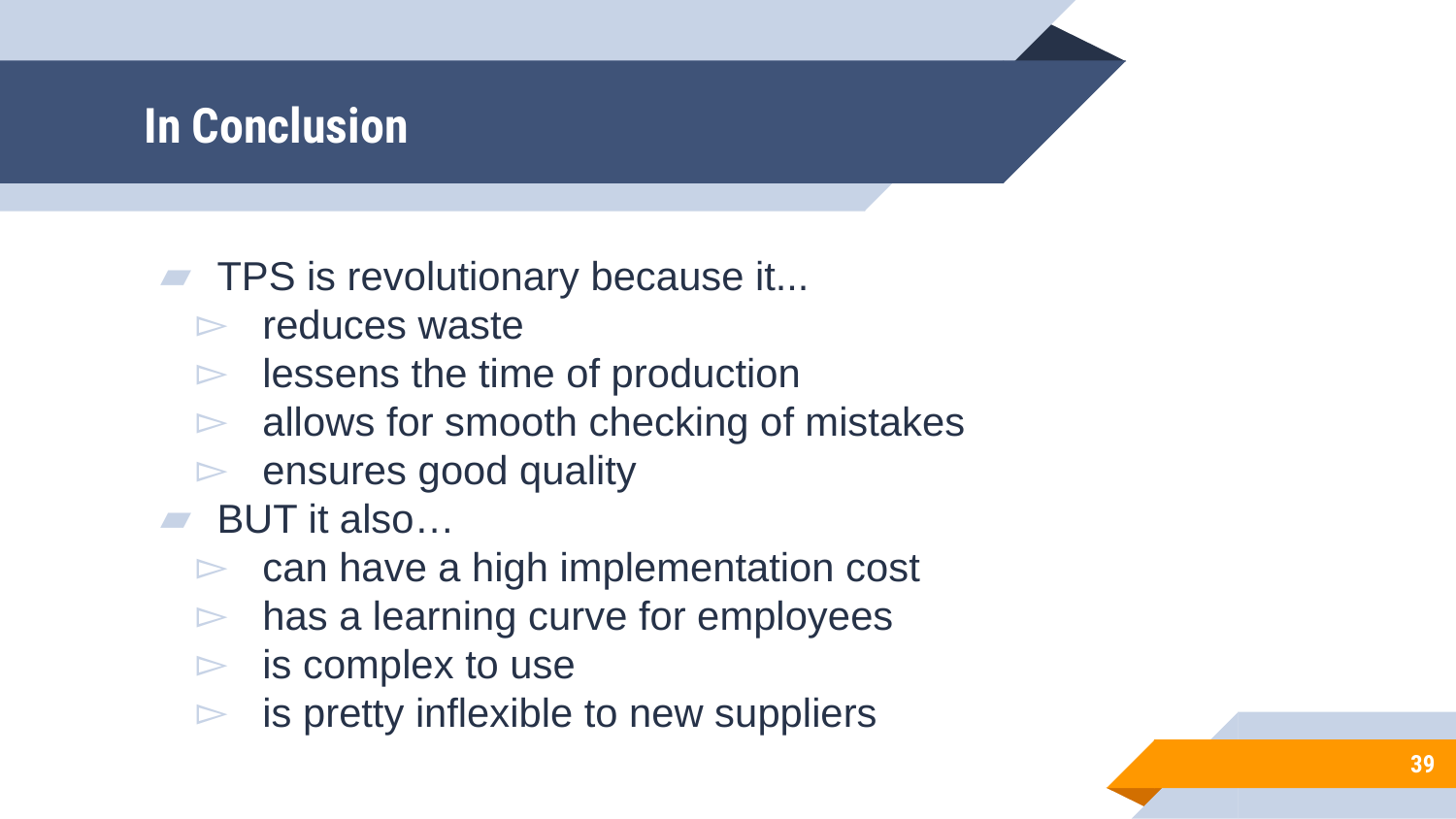

# In Conclusion
TPS is revolutionary because it...
reduces waste
lessens the time of production
allows for smooth checking of mistakes
ensures good quality
BUT it also…
can have a high implementation cost
has a learning curve for employees
is complex to use
is pretty inflexible to new suppliers
39